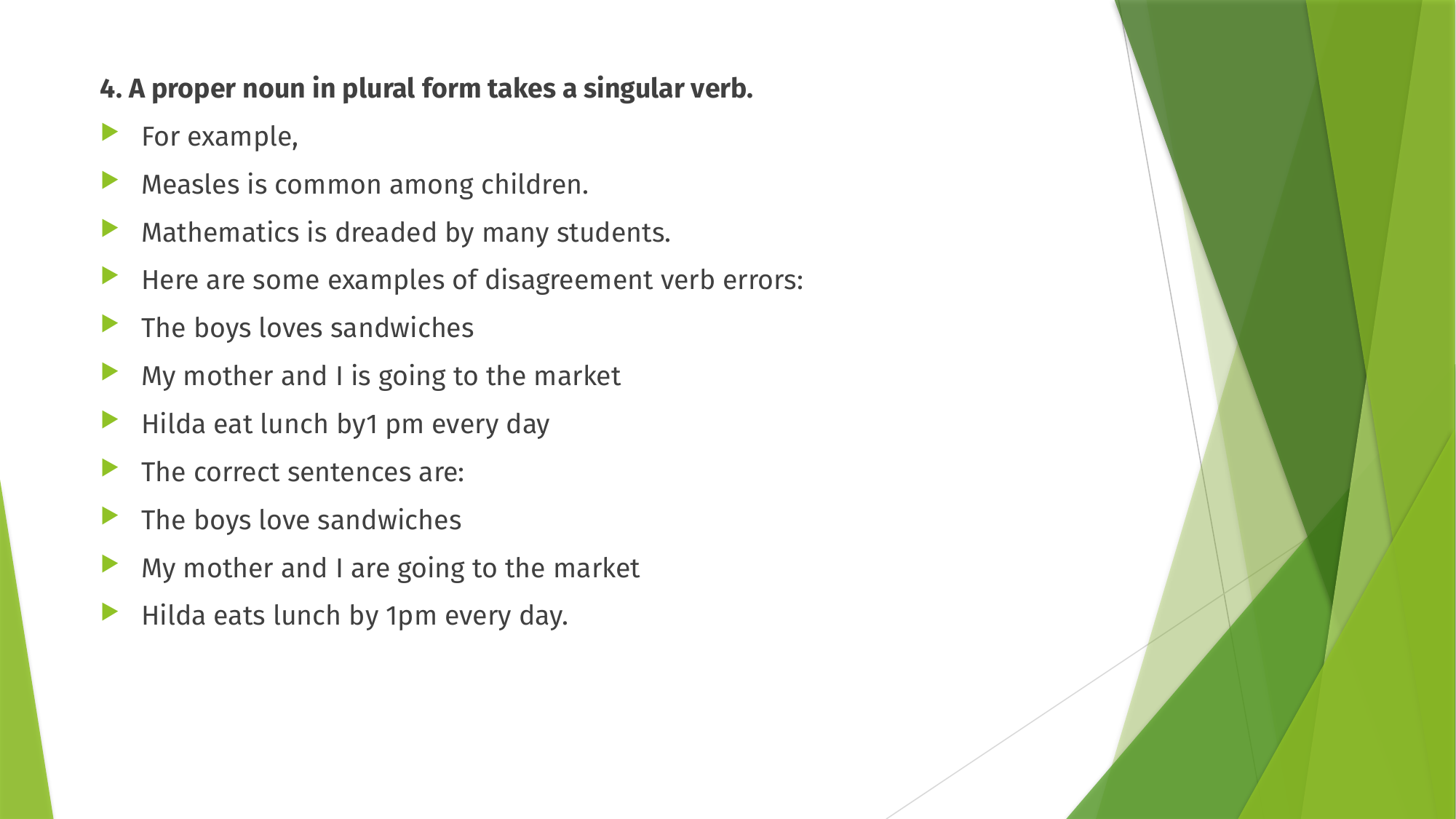

4. A proper noun in plural form takes a singular verb.
For example,
Measles is common among children.
Mathematics is dreaded by many students.
Here are some examples of disagreement verb errors:
The boys loves sandwiches
My mother and I is going to the market
Hilda eat lunch by1 pm every day
The correct sentences are:
The boys love sandwiches
My mother and I are going to the market
Hilda eats lunch by 1pm every day.